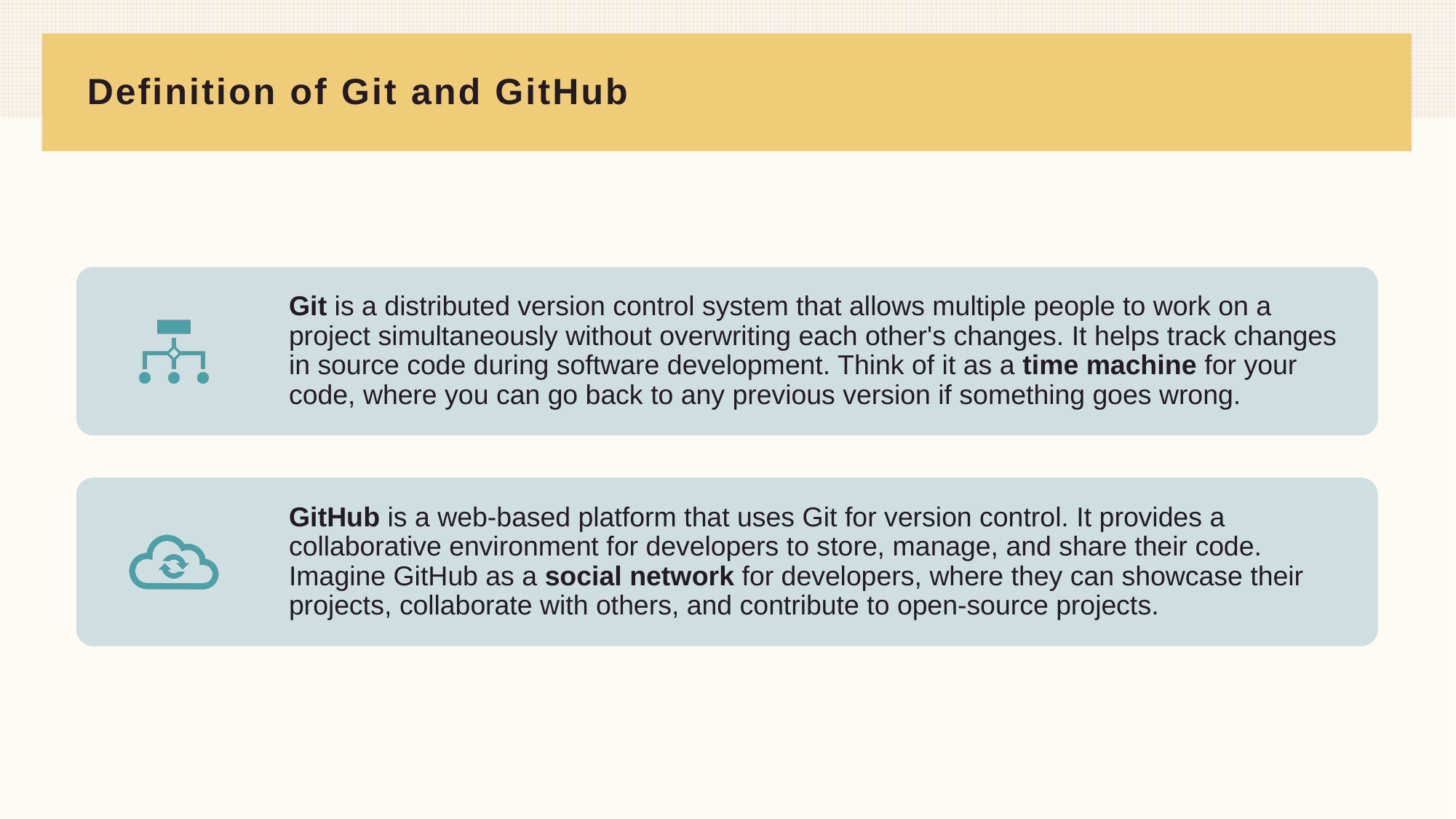

# Definition of Git and GitHub
Git is a distributed version control system that allows multiple people to work on a project simultaneously without overwriting each other's changes. It helps track changes in source code during software development. Think of it as a time machine for your code, where you can go back to any previous version if something goes wrong.
GitHub is a web-based platform that uses Git for version control. It provides a collaborative environment for developers to store, manage, and share their code. Imagine GitHub as a social network for developers, where they can showcase their projects, collaborate with others, and contribute to open-source projects.